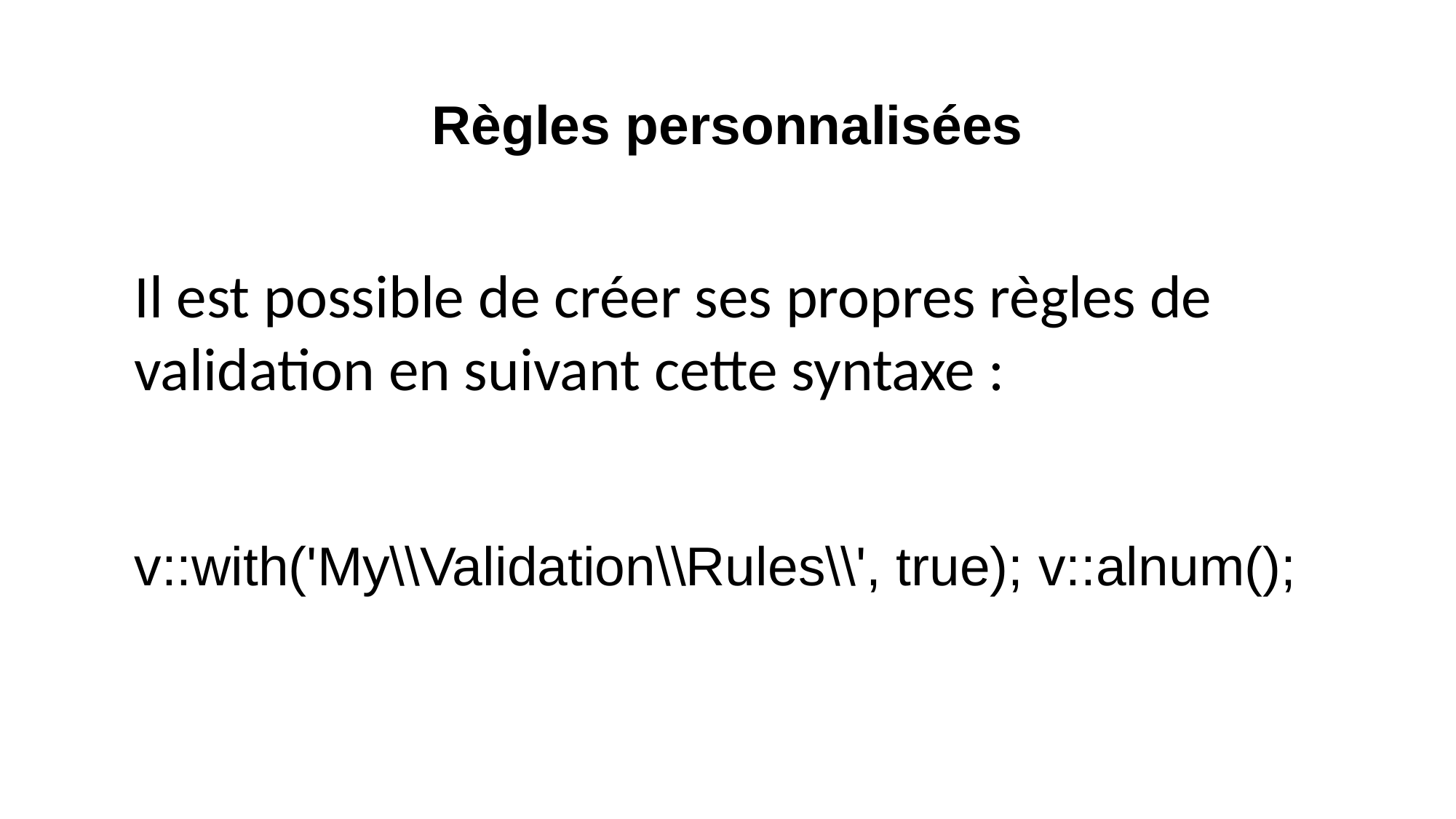

# Règles personnalisées
Il est possible de créer ses propres règles de validation en suivant cette syntaxe :
v::with('My\\Validation\\Rules\\', true); v::alnum();